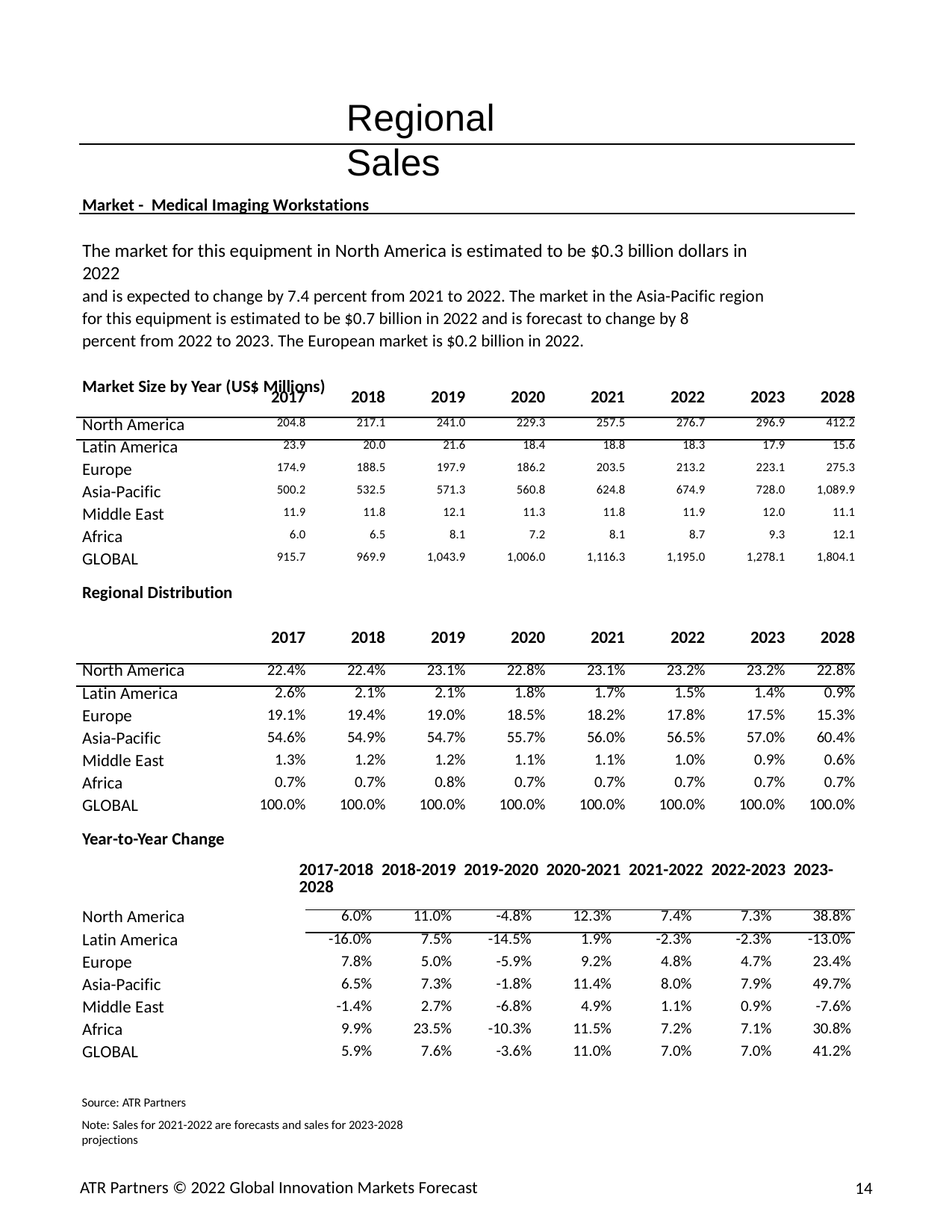

Regional Sales

Market -  Medical Imaging Workstations

The market for this equipment in North America is estimated to be $0.3 billion dollars in 2022
and is expected to change by 7.4 percent from 2021 to 2022. The market in the Asia-Pacific region
for this equipment is estimated to be $0.7 billion in 2022 and is forecast to change by 8 percent from 2022 to 2023. The European market is $0.2 billion in 2022.

Market Size by Year (US$ Millions)

|  | 2017 | 2018 | 2019 | 2020 | 2021 | 2022 | 2023 | 2028 |
| --- | --- | --- | --- | --- | --- | --- | --- | --- |
| North America | 204.8 | 217.1 | 241.0 | 229.3 | 257.5 | 276.7 | 296.9 | 412.2 |
| Latin America | 23.9 | 20.0 | 21.6 | 18.4 | 18.8 | 18.3 | 17.9 | 15.6 |
| Europe | 174.9 | 188.5 | 197.9 | 186.2 | 203.5 | 213.2 | 223.1 | 275.3 |
| Asia-Pacific | 500.2 | 532.5 | 571.3 | 560.8 | 624.8 | 674.9 | 728.0 | 1,089.9 |
| Middle East | 11.9 | 11.8 | 12.1 | 11.3 | 11.8 | 11.9 | 12.0 | 11.1 |
| Africa | 6.0 | 6.5 | 8.1 | 7.2 | 8.1 | 8.7 | 9.3 | 12.1 |
| GLOBAL | 915.7 | 969.9 | 1,043.9 | 1,006.0 | 1,116.3 | 1,195.0 | 1,278.1 | 1,804.1 |
| Regional Distribution |  |  |  |  |  |  |  |  |
|  | 2017 | 2018 | 2019 | 2020 | 2021 | 2022 | 2023 | 2028 |
| North America | 22.4% | 22.4% | 23.1% | 22.8% | 23.1% | 23.2% | 23.2% | 22.8% |
| Latin America | 2.6% | 2.1% | 2.1% | 1.8% | 1.7% | 1.5% | 1.4% | 0.9% |
| Europe | 19.1% | 19.4% | 19.0% | 18.5% | 18.2% | 17.8% | 17.5% | 15.3% |
| Asia-Pacific | 54.6% | 54.9% | 54.7% | 55.7% | 56.0% | 56.5% | 57.0% | 60.4% |
| Middle East | 1.3% | 1.2% | 1.2% | 1.1% | 1.1% | 1.0% | 0.9% | 0.6% |
| Africa | 0.7% | 0.7% | 0.8% | 0.7% | 0.7% | 0.7% | 0.7% | 0.7% |
| GLOBAL | 100.0% | 100.0% | 100.0% | 100.0% | 100.0% | 100.0% | 100.0% | 100.0% |
| Year-to-Year Change |  |  |  |  |  |  |  |  |
| 2017-2018 2018-2019 2019-2020 2020-2021 2021-2022 2022-2023 2023-2028 |  |  |  |  |  |  |  |  |
| North America |  | 6.0% | 11.0% | -4.8% | 12.3% | 7.4% | 7.3% | 38.8% |
| Latin America |  | -16.0% | 7.5% | -14.5% | 1.9% | -2.3% | -2.3% | -13.0% |
| Europe |  | 7.8% | 5.0% | -5.9% | 9.2% | 4.8% | 4.7% | 23.4% |
| Asia-Pacific |  | 6.5% | 7.3% | -1.8% | 11.4% | 8.0% | 7.9% | 49.7% |
| Middle East |  | -1.4% | 2.7% | -6.8% | 4.9% | 1.1% | 0.9% | -7.6% |
| Africa |  | 9.9% | 23.5% | -10.3% | 11.5% | 7.2% | 7.1% | 30.8% |
| GLOBAL |  | 5.9% | 7.6% | -3.6% | 11.0% | 7.0% | 7.0% | 41.2% |
Source: ATR Partners
Note: Sales for 2021-2022 are forecasts and sales for 2023-2028 projections
ATR Partners © 2022 Global Innovation Markets Forecast

14